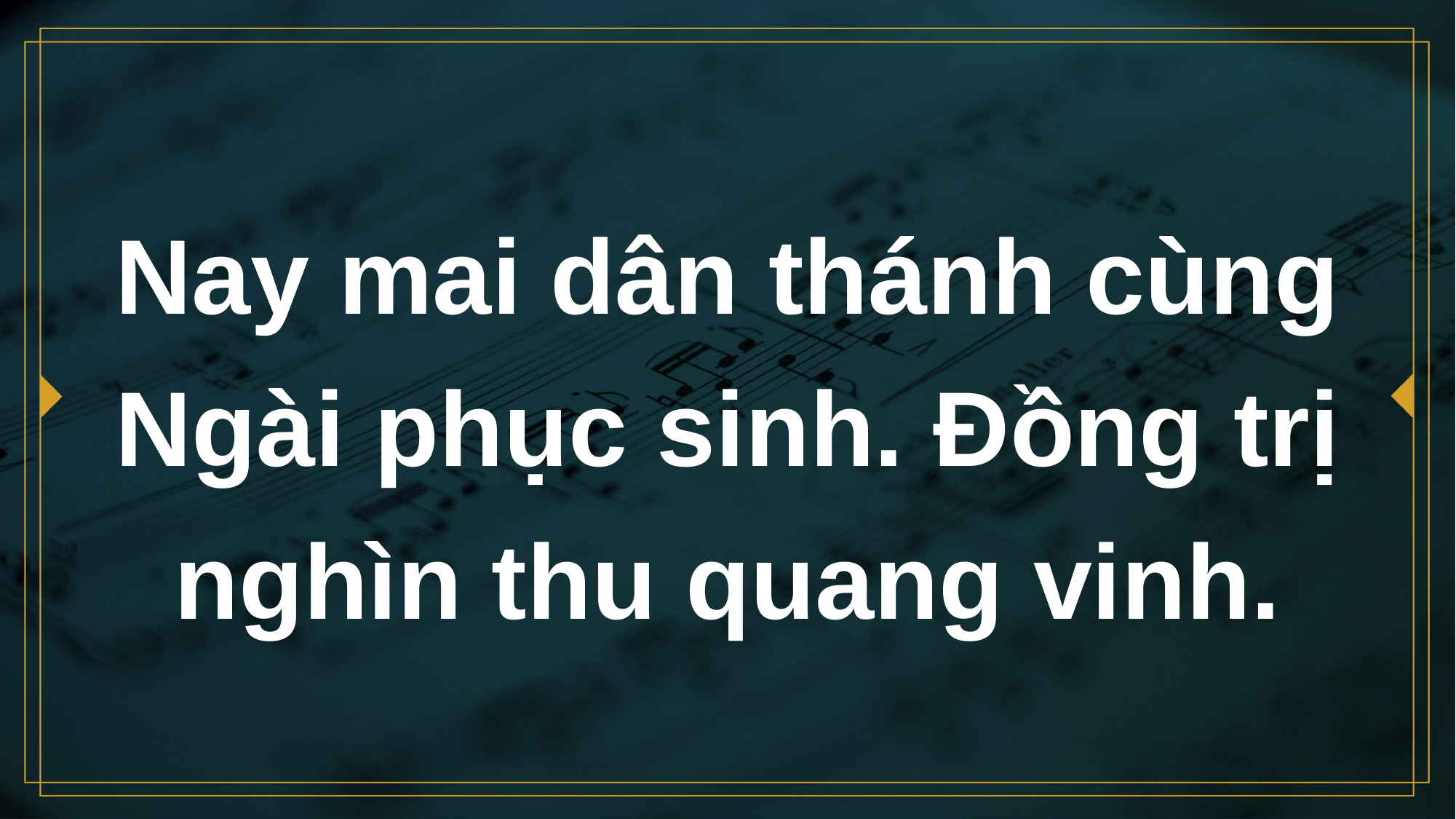

# Nay mai dân thánh cùng Ngài phục sinh. Đồng trị nghìn thu quang vinh.